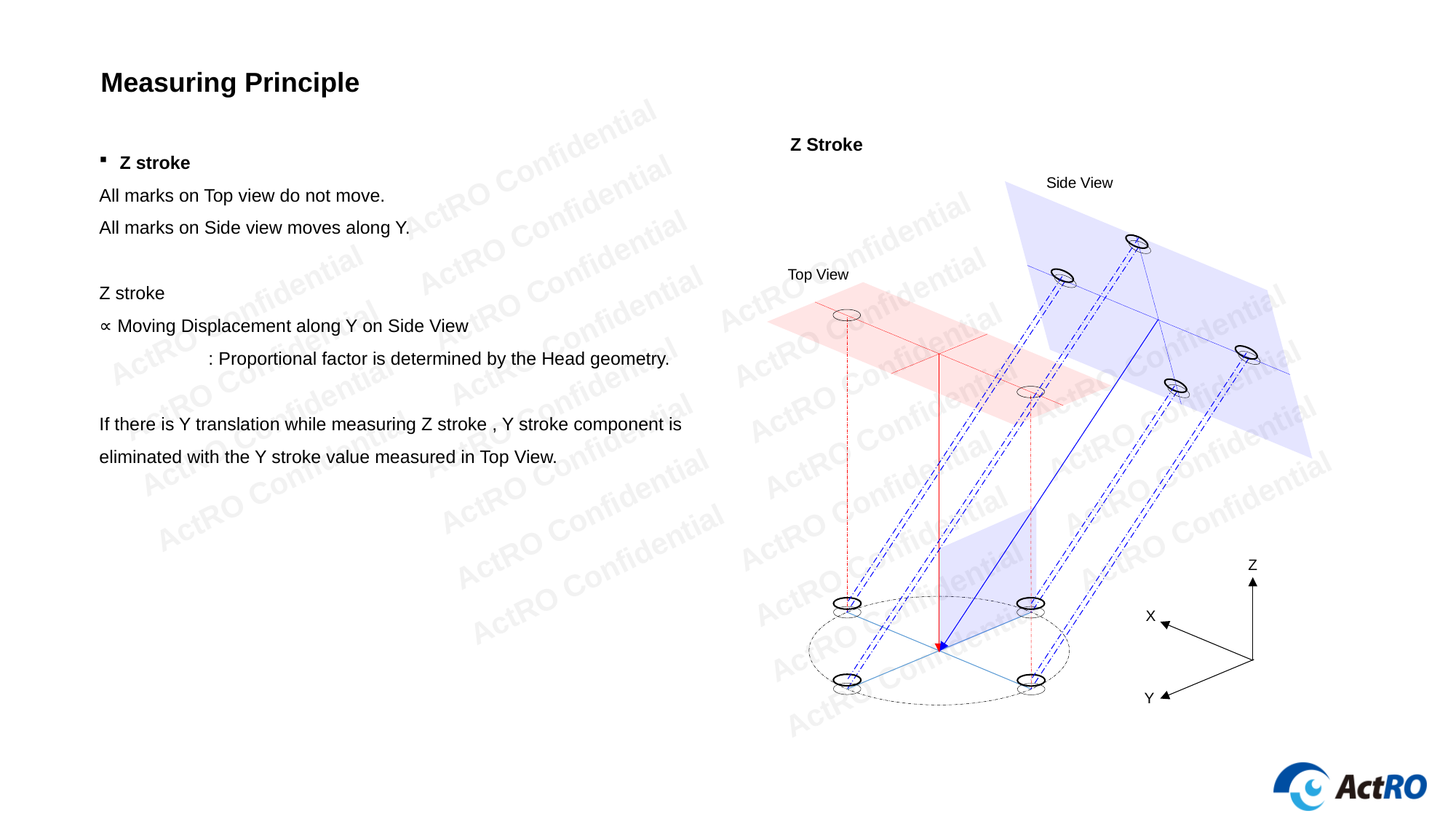

Measuring Principle
Z Stroke
Z stroke
All marks on Top view do not move.
All marks on Side view moves along Y.
Z stroke
∝ Moving Displacement along Y on Side View
	: Proportional factor is determined by the Head geometry.

If there is Y translation while measuring Z stroke , Y stroke component is eliminated with the Y stroke value measured in Top View.

Side View

Top View
Z
X
Y